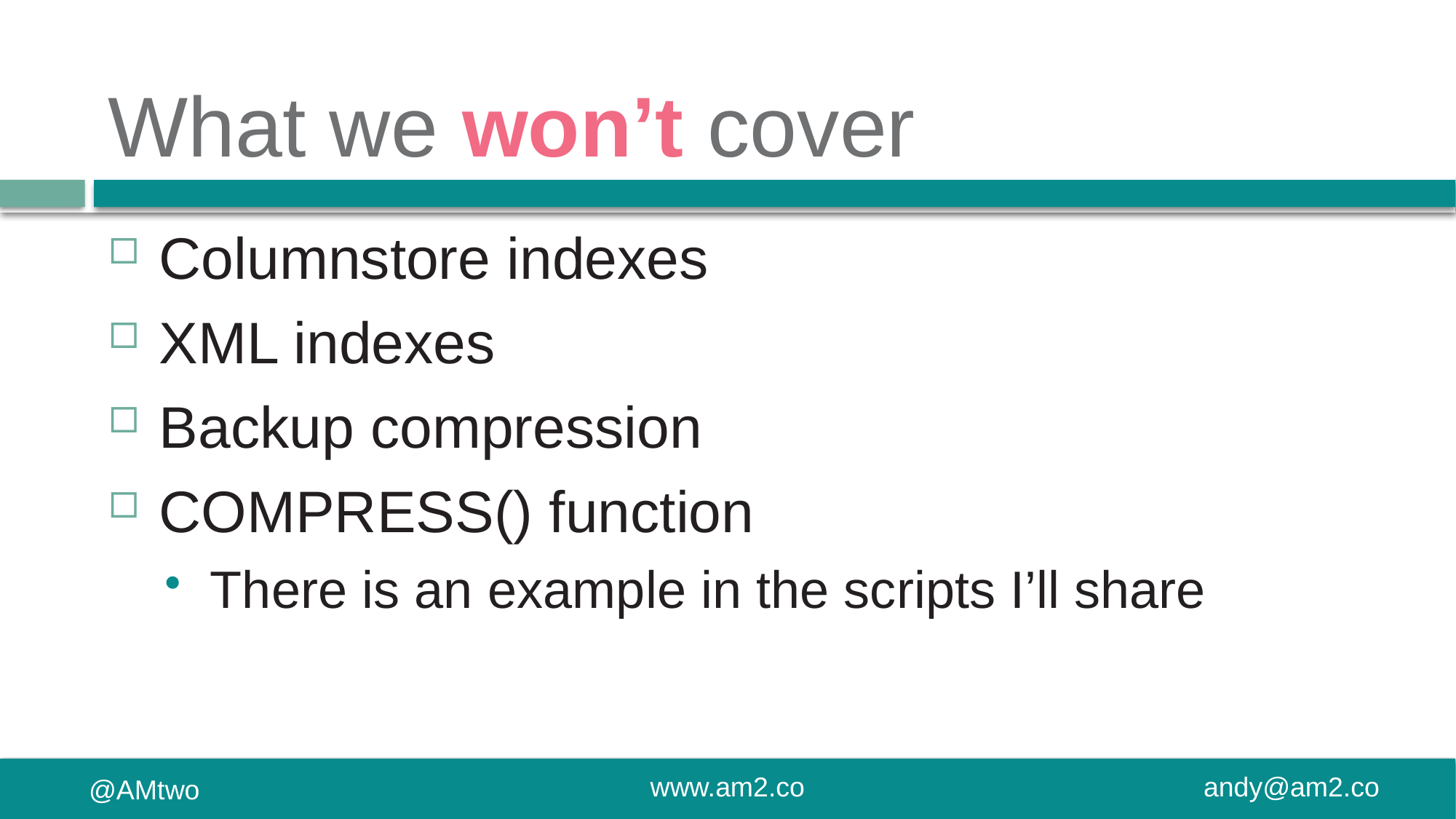

# What we won’t cover
Columnstore indexes
XML indexes
Backup compression
COMPRESS() function
There is an example in the scripts I’ll share